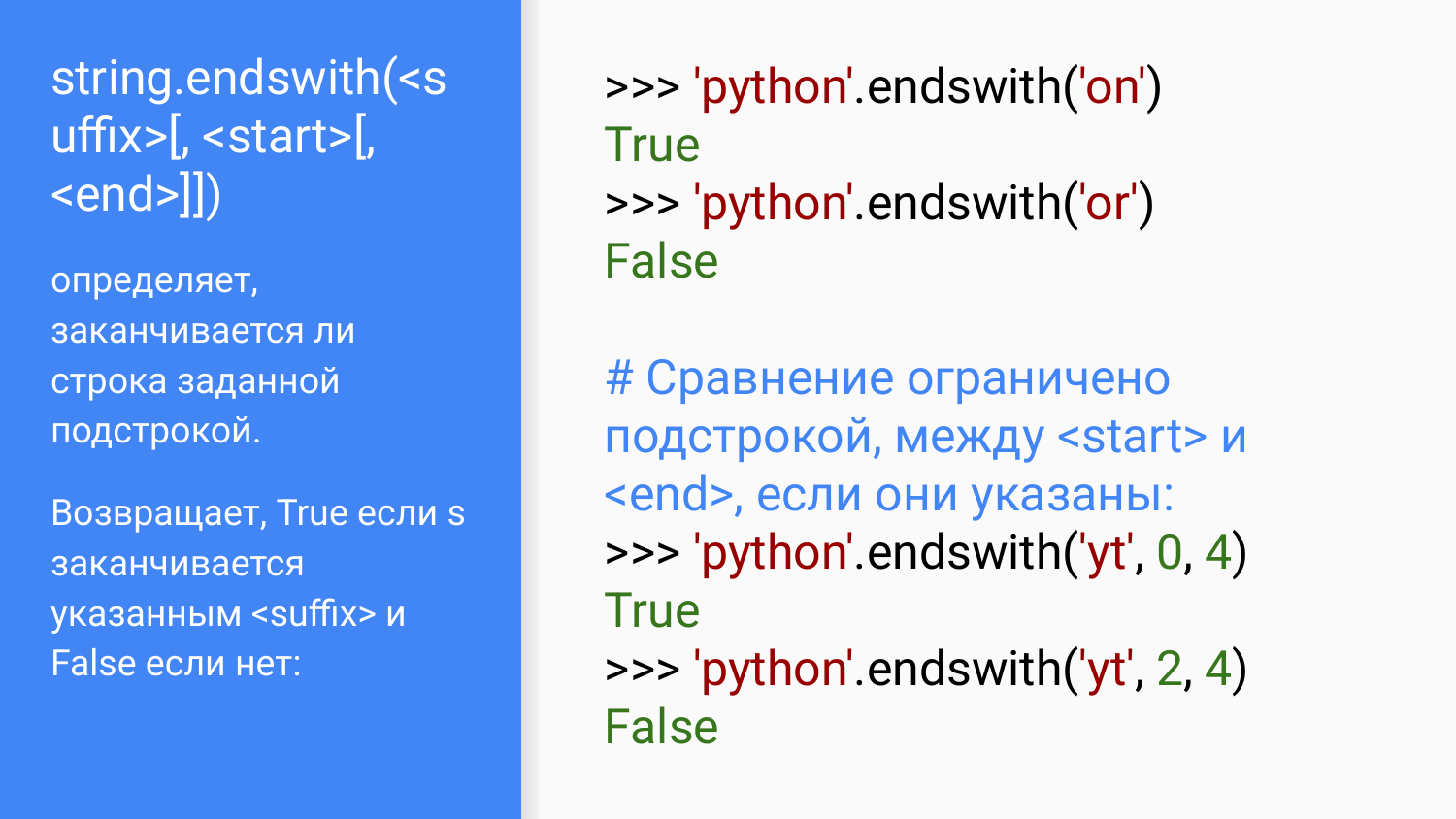

# string.endswith(<suffix>[, <start>[, <end>]])
>>> 'python'.endswith('on')
True
>>> 'python'.endswith('or')
False

# Сравнение ограничено подстрокой, между <start> и <end>, если они указаны:
>>> 'python'.endswith('yt', 0, 4)
True
>>> 'python'.endswith('yt', 2, 4)
False

определяет, заканчивается ли строка заданной подстрокой.
Возвращает, True если s заканчивается указанным <suffix> и False если нет: